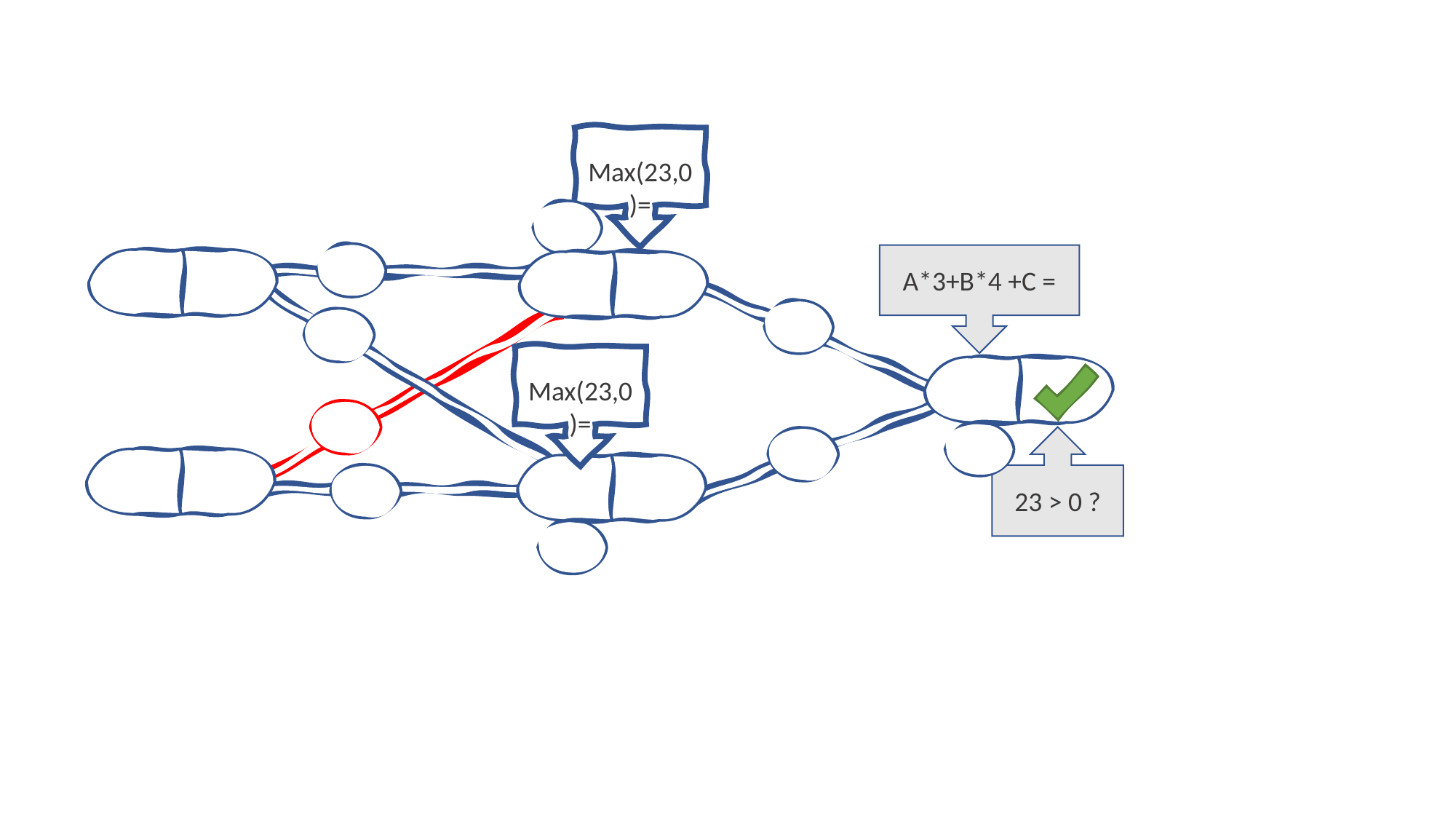

Max(23,0)=

A*3+B*4 +C =

Max(23,0)=

23 > 0 ?